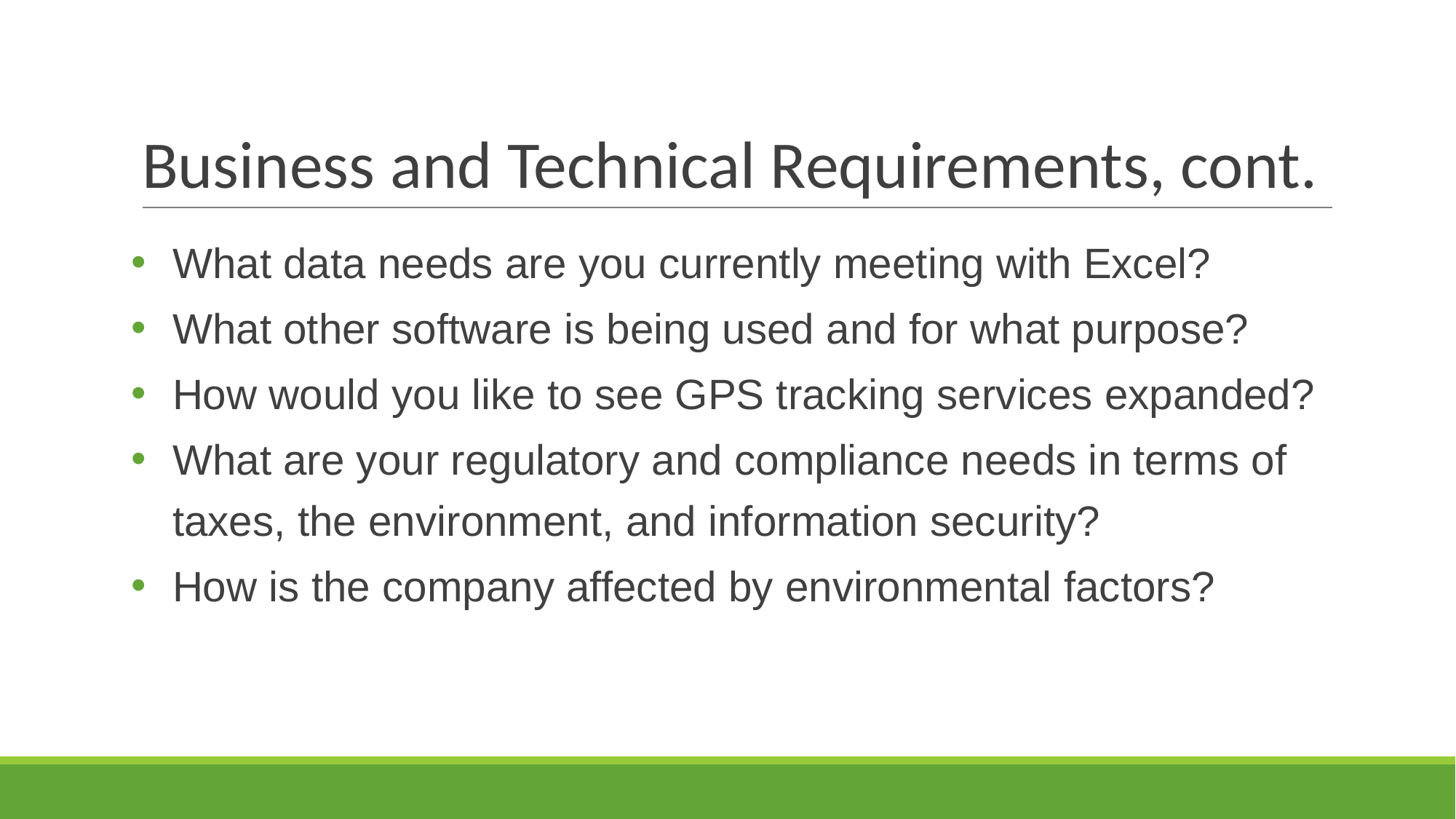

# Business and Technical Requirements, cont.
What data needs are you currently meeting with Excel?
What other software is being used and for what purpose?
How would you like to see GPS tracking services expanded?
What are your regulatory and compliance needs in terms of taxes, the environment, and information security?
How is the company affected by environmental factors?